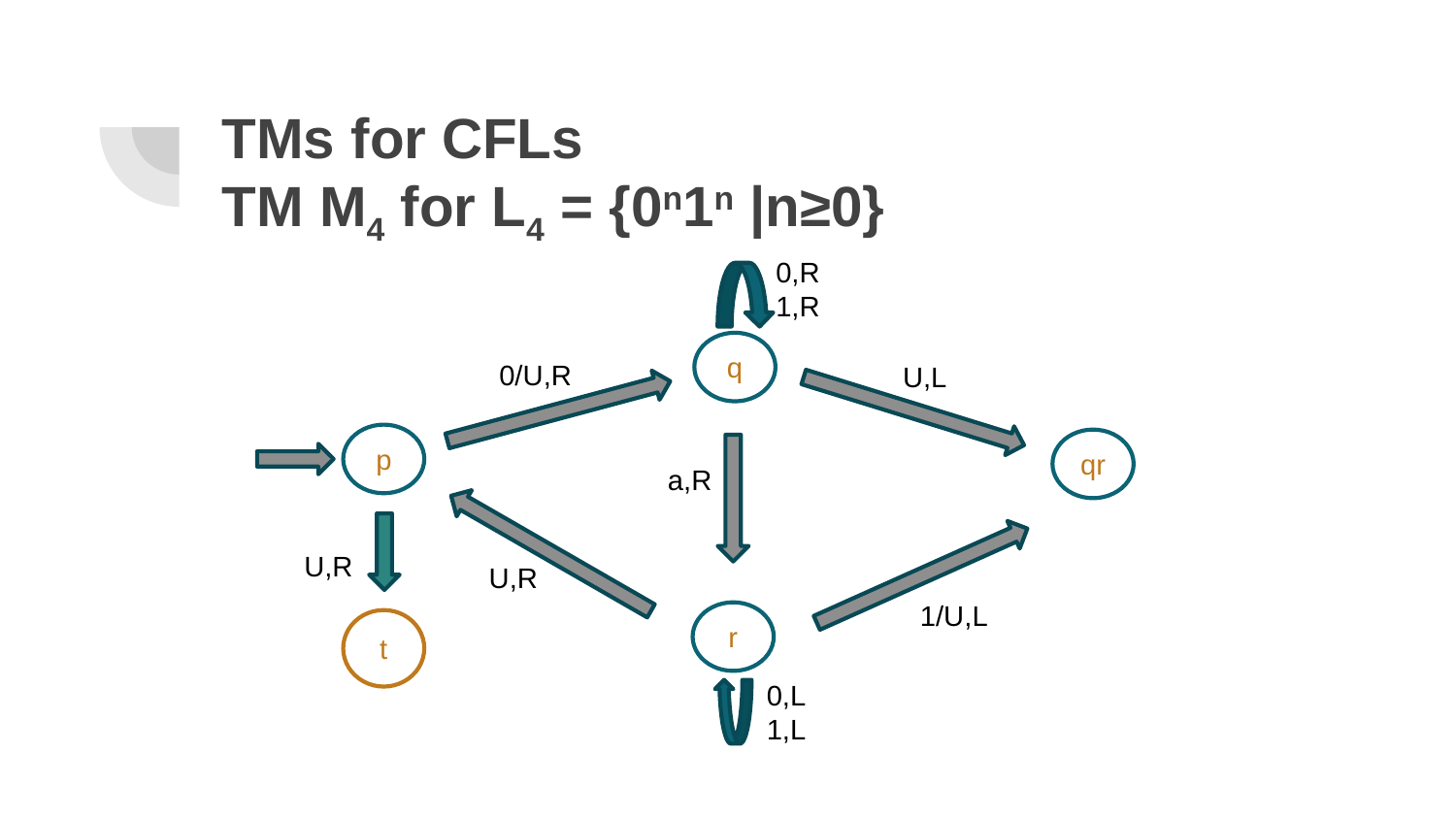

# TMs for CFLs TM M4 for L4 = {0n1n |n≥0}
0,R
1,R

q
0/U,R
U,L

p
qr

a,R

U,R
U,R

1/U,L
r
t
0,L
1,L